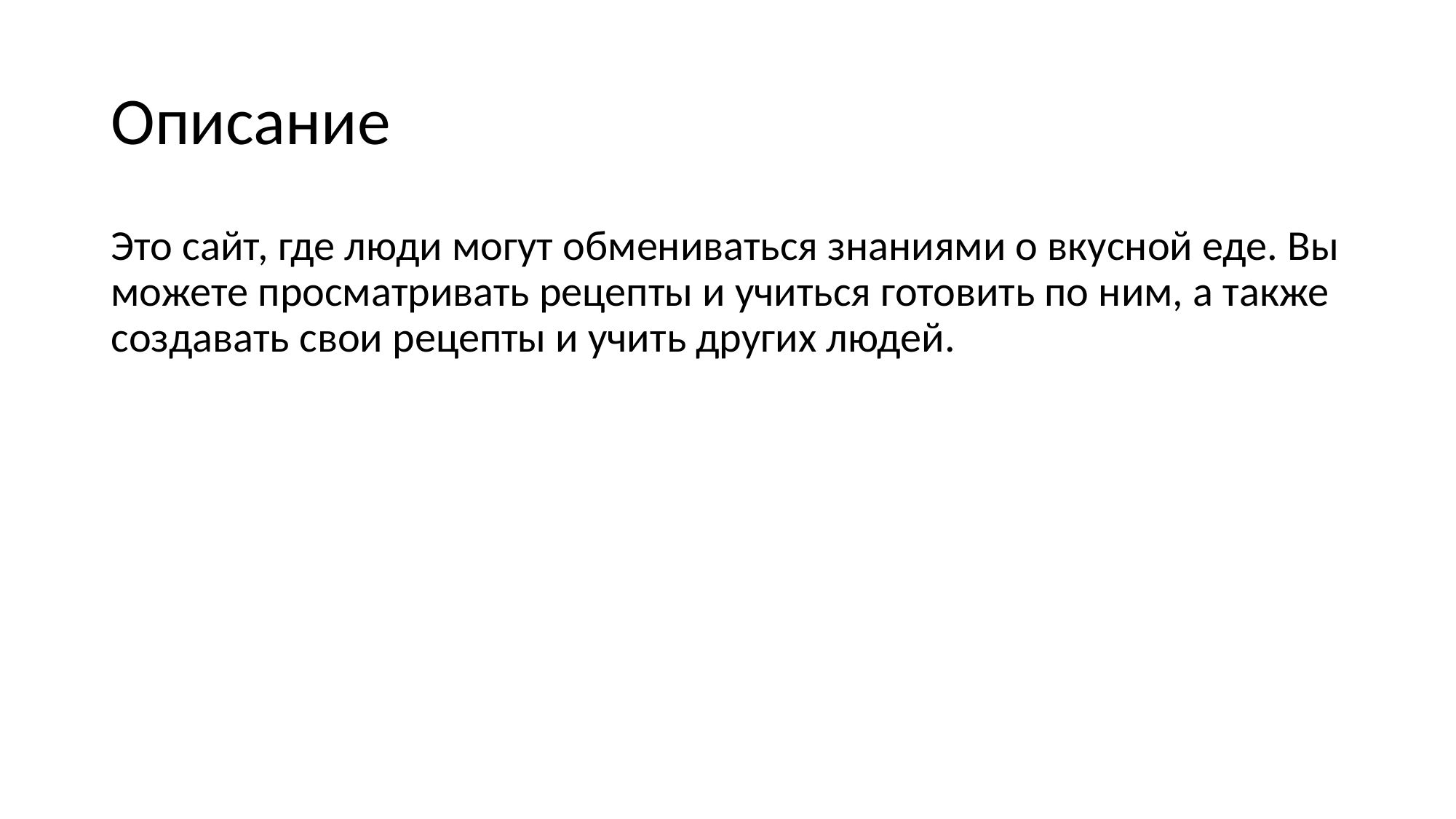

# Описание
Это сайт, где люди могут обмениваться знаниями о вкусной еде. Вы можете просматривать рецепты и учиться готовить по ним, а также создавать свои рецепты и учить других людей.